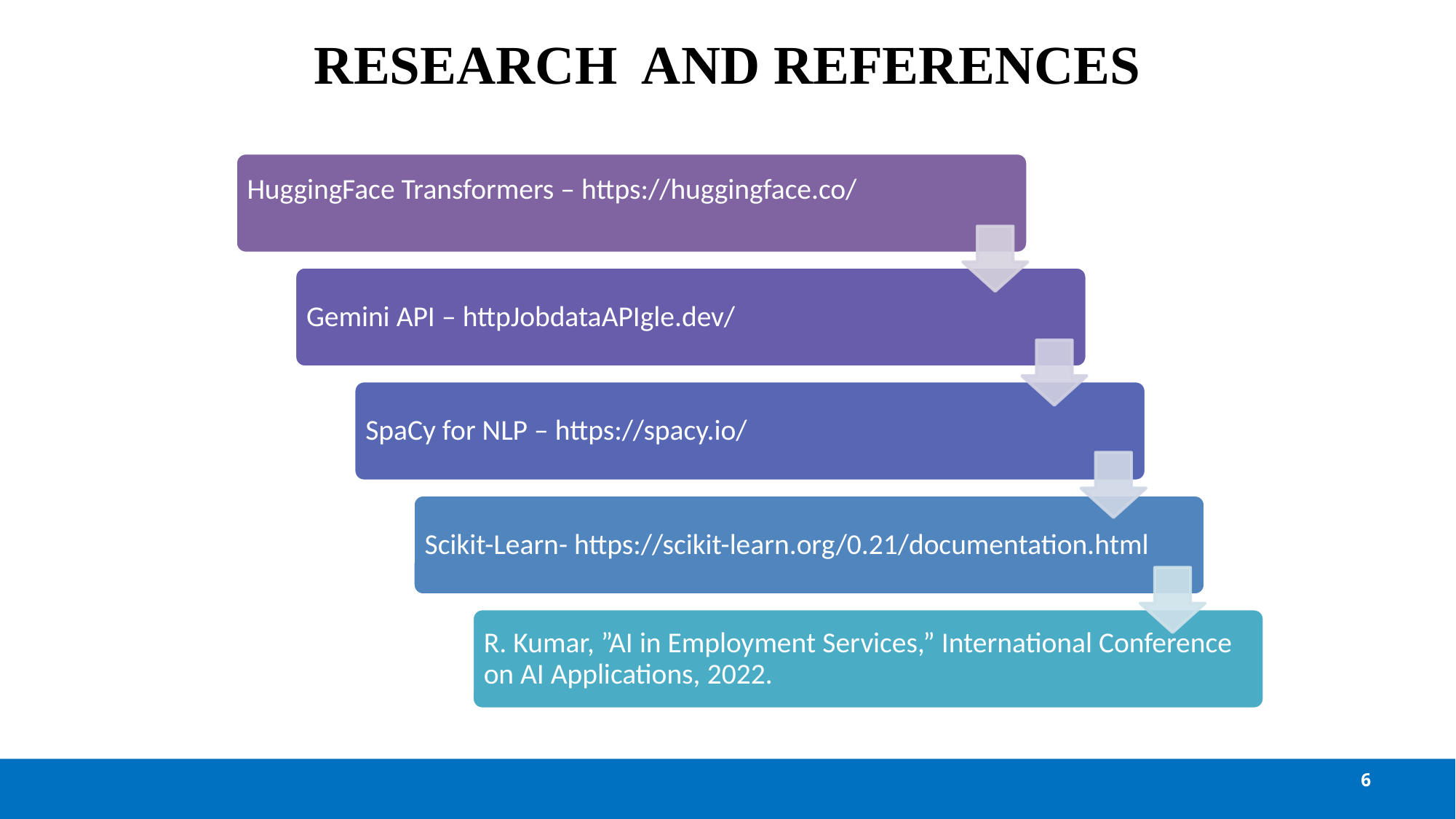

# RESEARCH  AND REFERENCES
HuggingFace Transformers – https://huggingface.co/

Gemini API – httpJobdataAPIgle.dev/
SpaCy for NLP – https://spacy.io/
Scikit-Learn- https://scikit-learn.org/0.21/documentation.html
R. Kumar, ”AI in Employment Services,” International Conference on AI Applications, 2022.

6